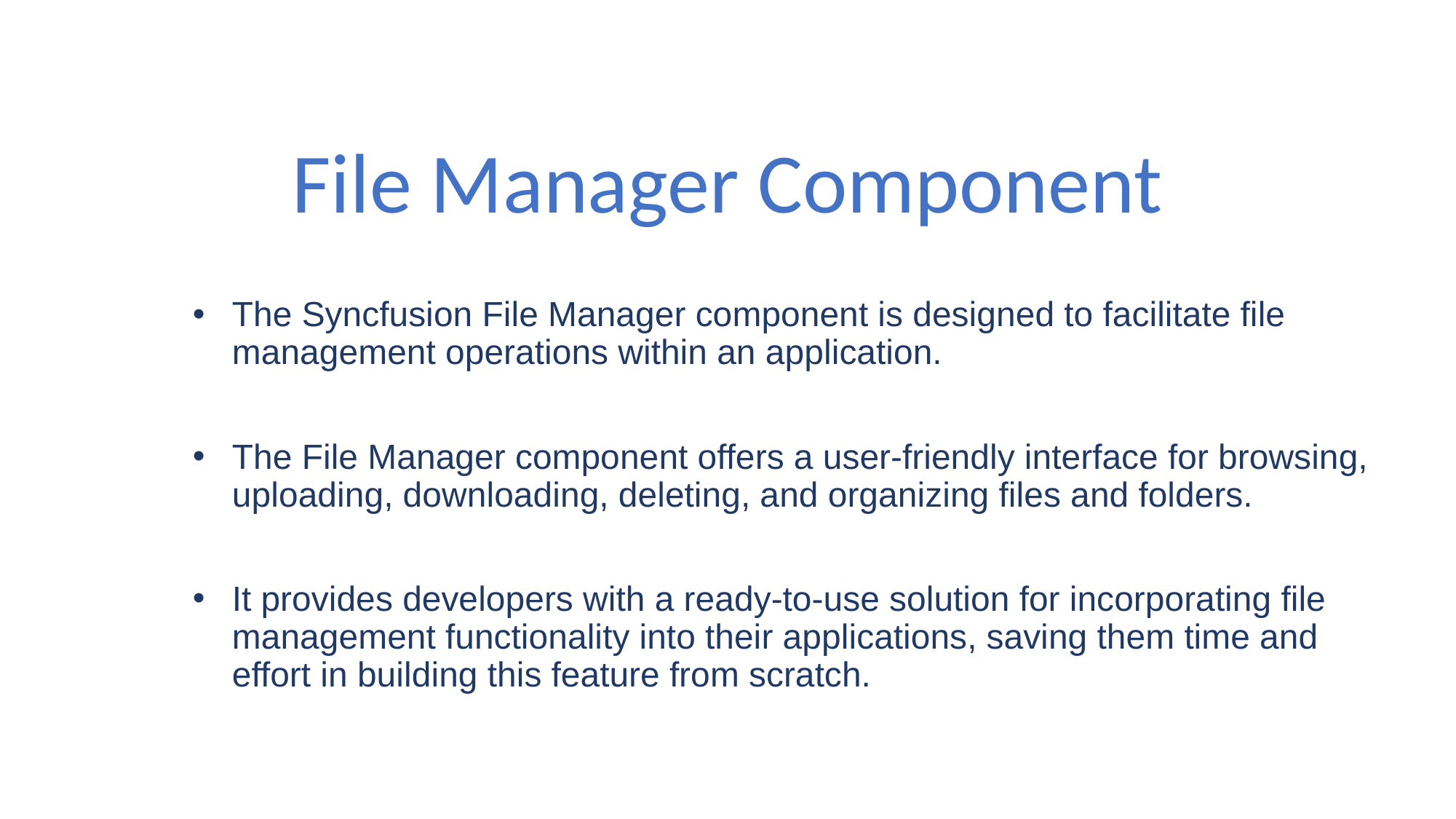

# File Manager Component
The Syncfusion File Manager component is designed to facilitate file management operations within an application.

The File Manager component offers a user-friendly interface for browsing, uploading, downloading, deleting, and organizing files and folders.

It provides developers with a ready-to-use solution for incorporating file management functionality into their applications, saving them time and effort in building this feature from scratch.